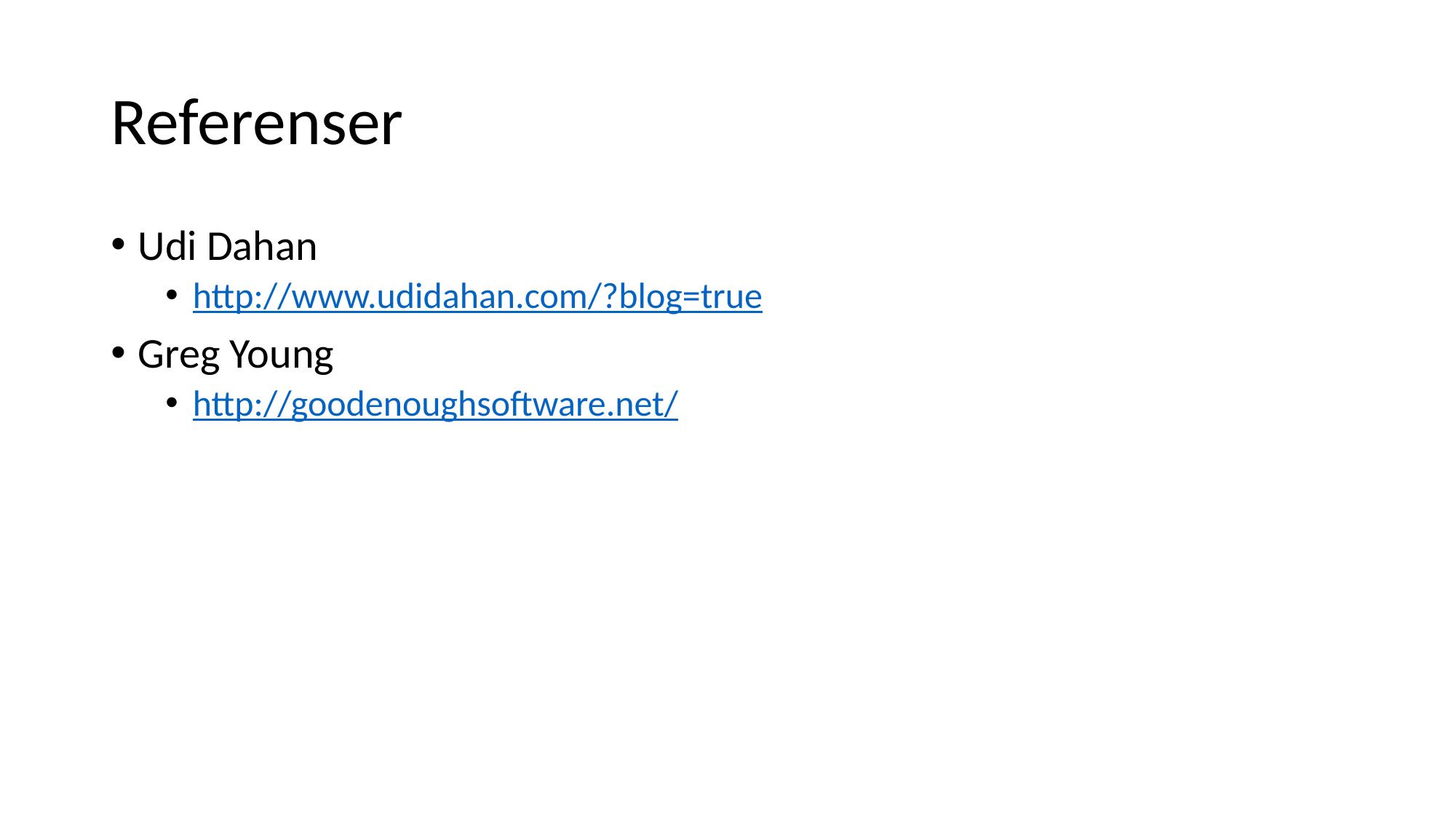

# Referenser
Udi Dahan
http://www.udidahan.com/?blog=true
Greg Young
http://goodenoughsoftware.net/